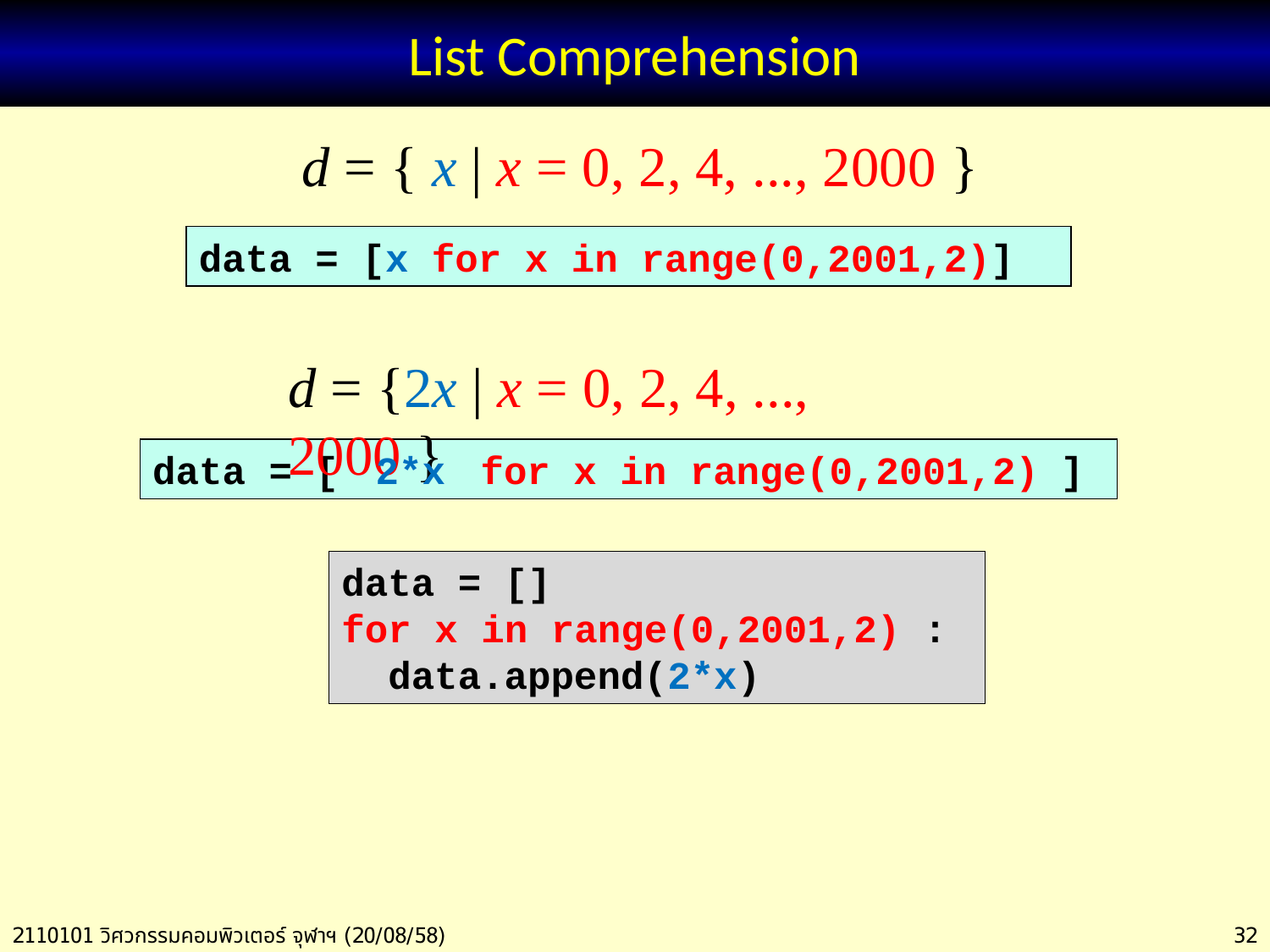

# List Comprehension
d = { x | x = 0, 2, 4, ..., 2000 }
data = [x for x in range(0,2001,2)]
d = {2x | x = 0, 2, 4, ..., 2000 }
data = [                               ]
2*x
for x in range(0,2001,2)
data = []
for x in range(0,2001,2) :
  data.append(2*x)